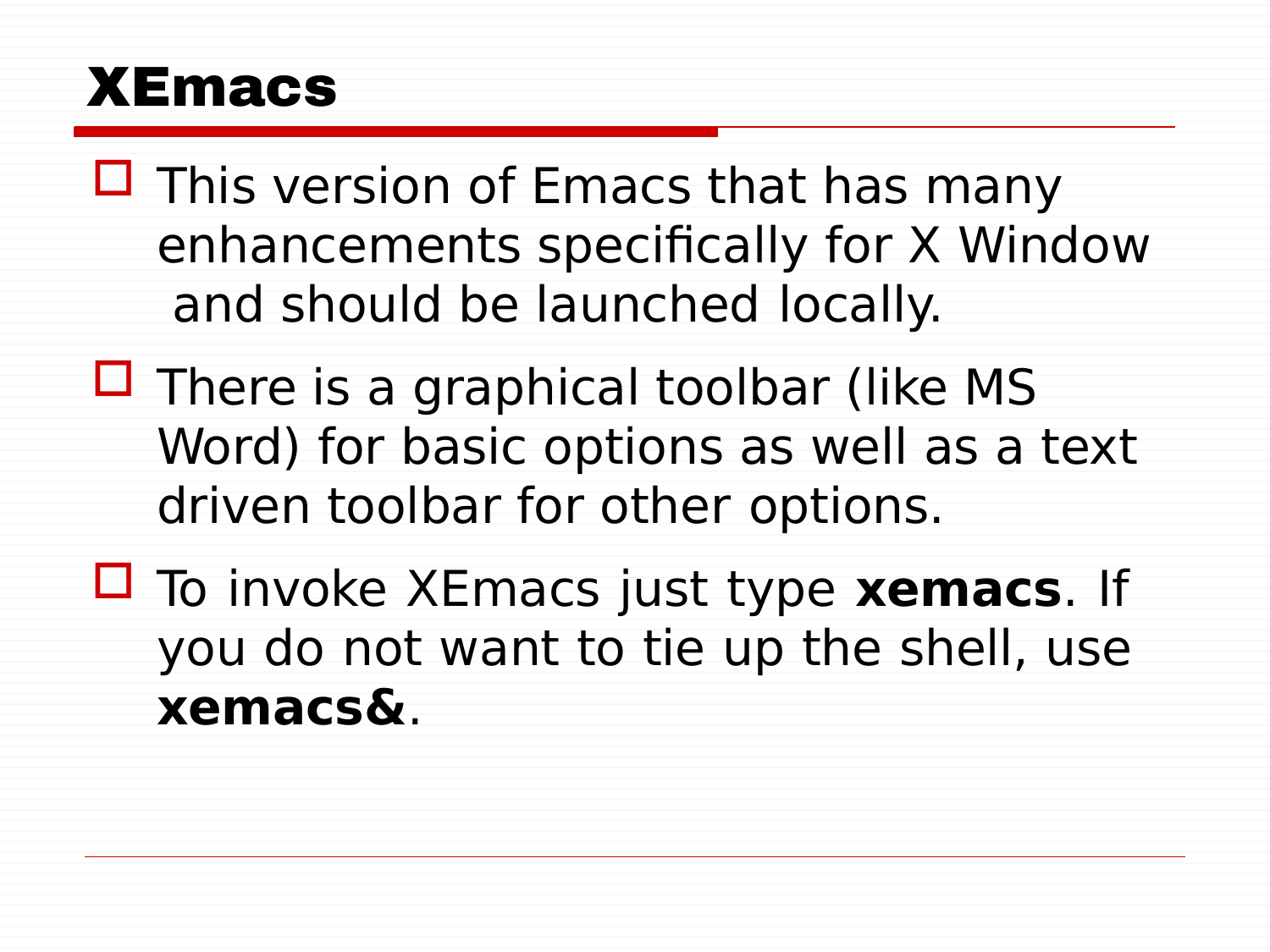

# XEmacs

This version of Emacs that has many  enhancements specifically for X Window  and should be launched locally.
There is a graphical toolbar (like MS  Word) for basic options as well as a text  driven toolbar for other options.
To invoke XEmacs just type xemacs. If  you do not want to tie up the shell, use  xemacs&.